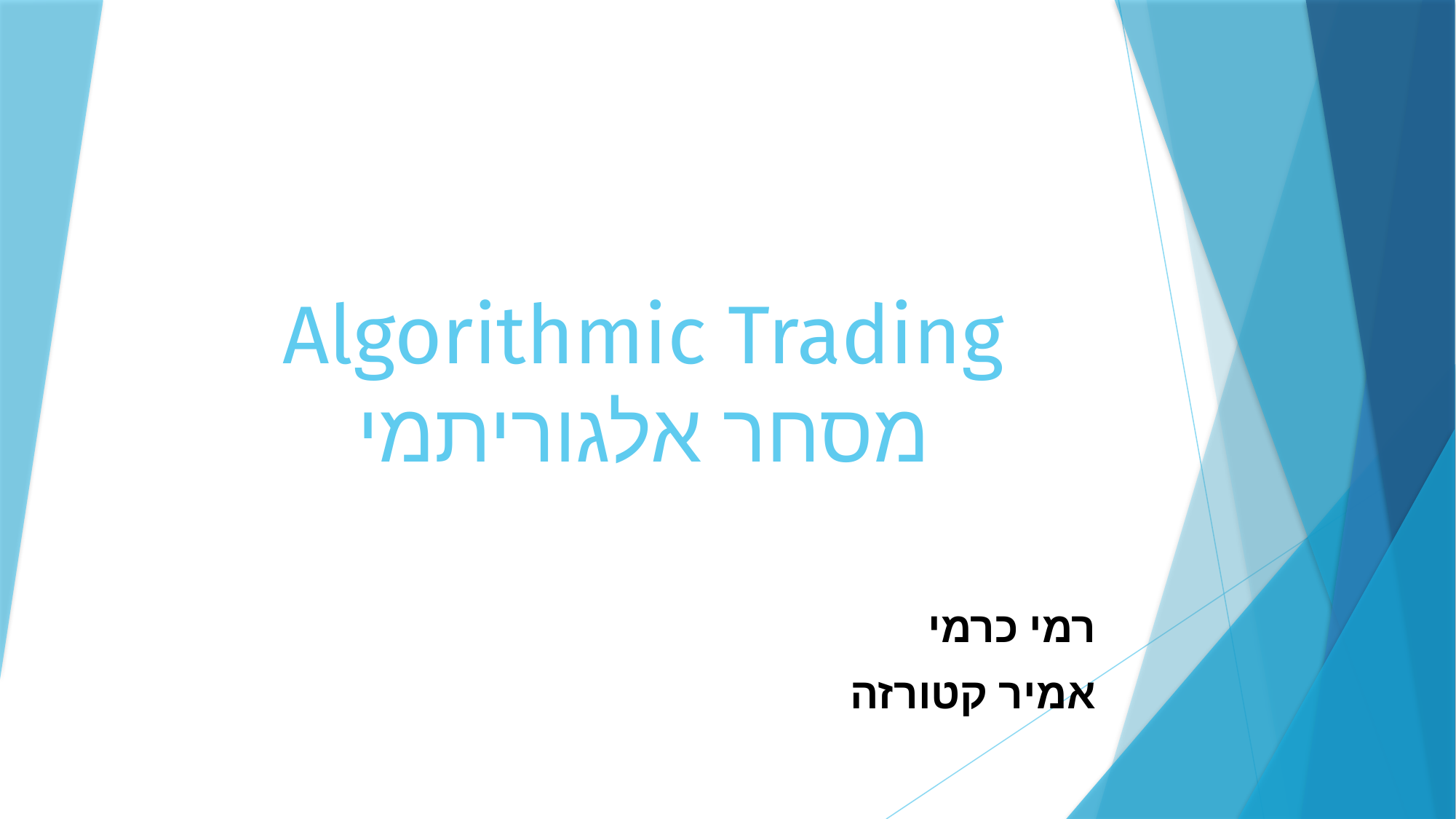

# Algorithmic Trading מסחר אלגוריתמי
רמי כרמי
אמיר קטורזה